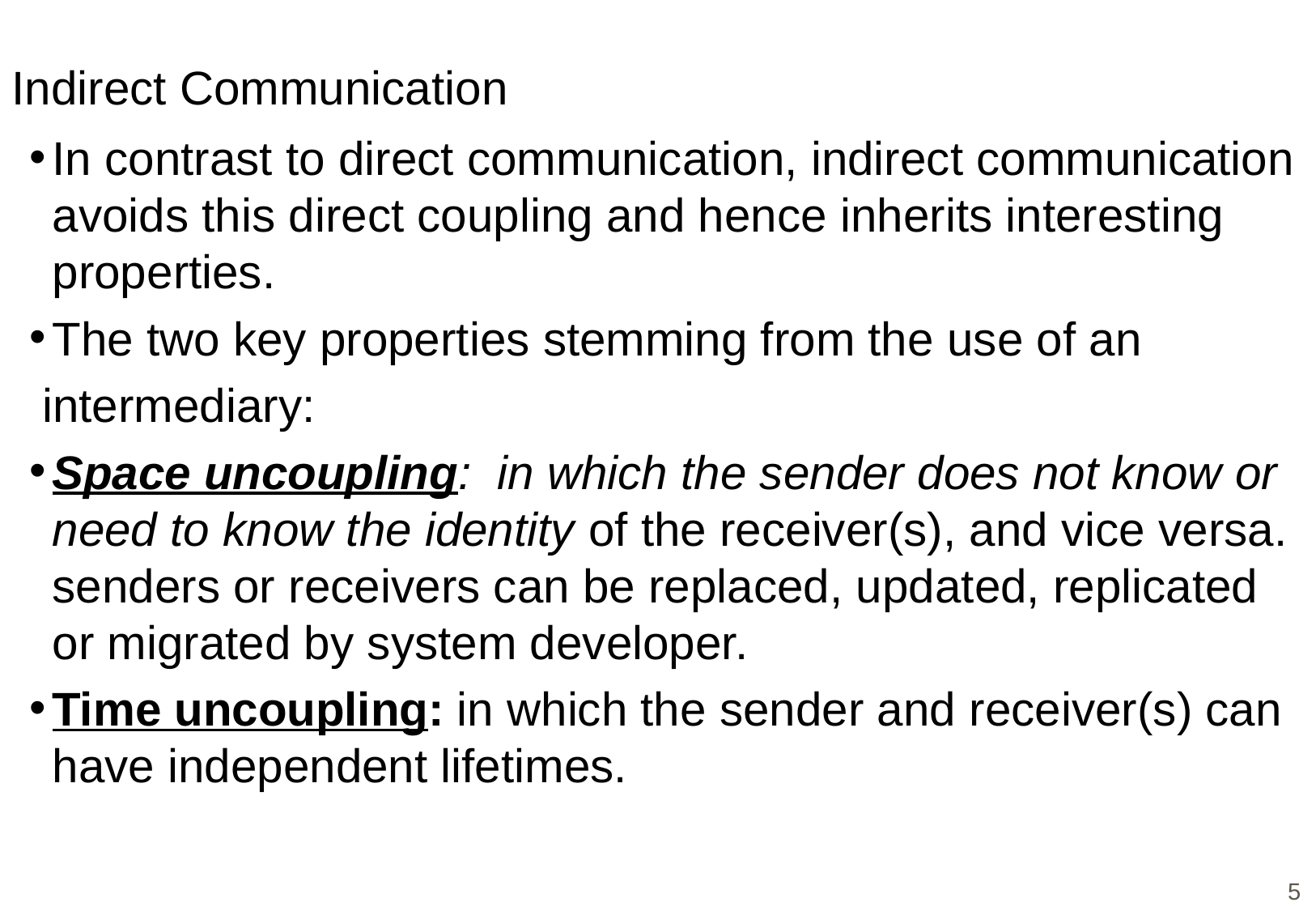

# Indirect Communication
In contrast to direct communication, indirect communication avoids this direct coupling and hence inherits interesting properties.
The two key properties stemming from the use of an
 intermediary:
Space uncoupling:  in which the sender does not know or need to know the identity of the receiver(s), and vice versa. senders or receivers can be replaced, updated, replicated or migrated by system developer.
Time uncoupling: in which the sender and receiver(s) can have independent lifetimes.
5